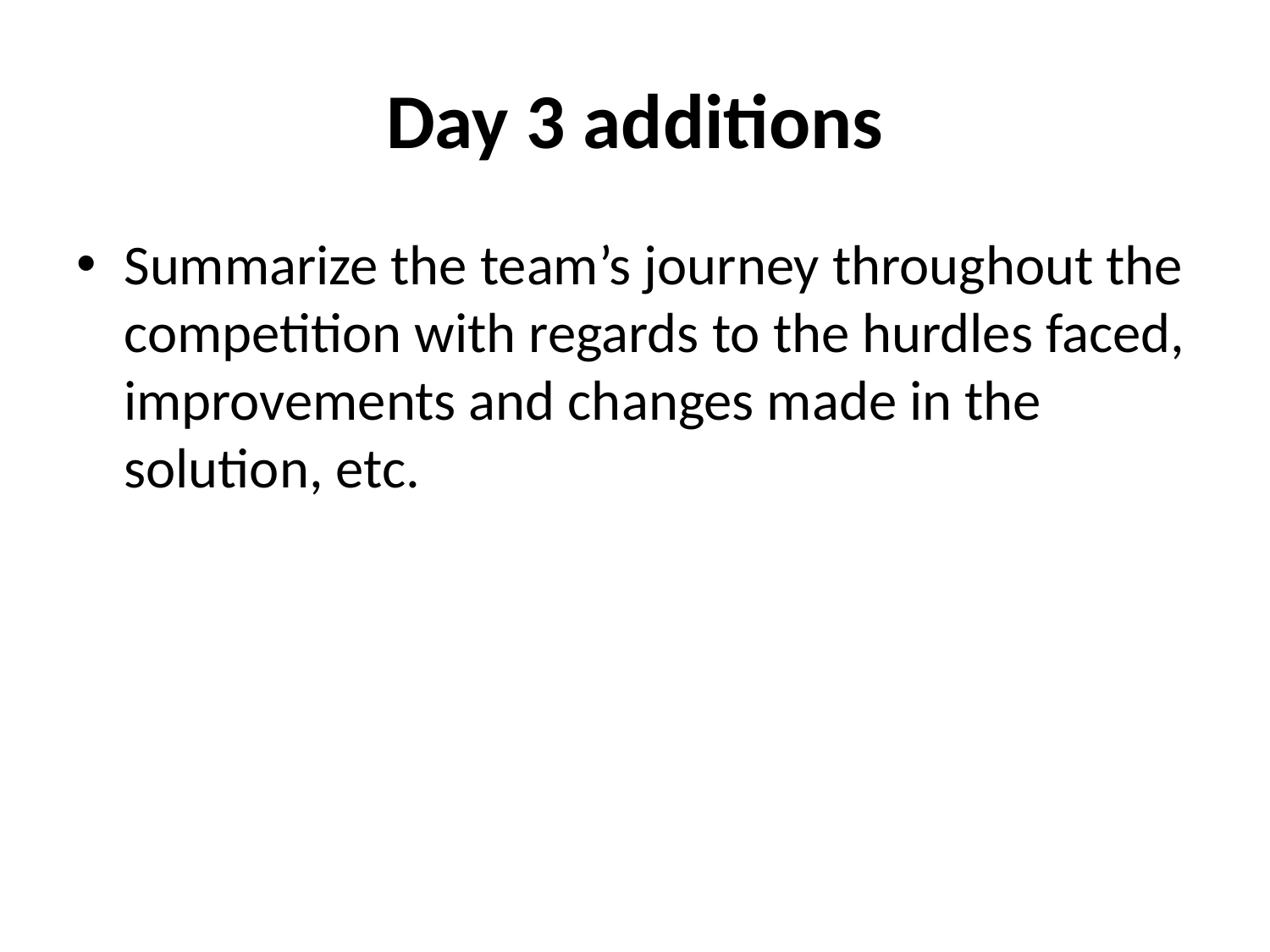

# Day 3 additions
Summarize the team’s journey throughout the competition with regards to the hurdles faced, improvements and changes made in the solution, etc.